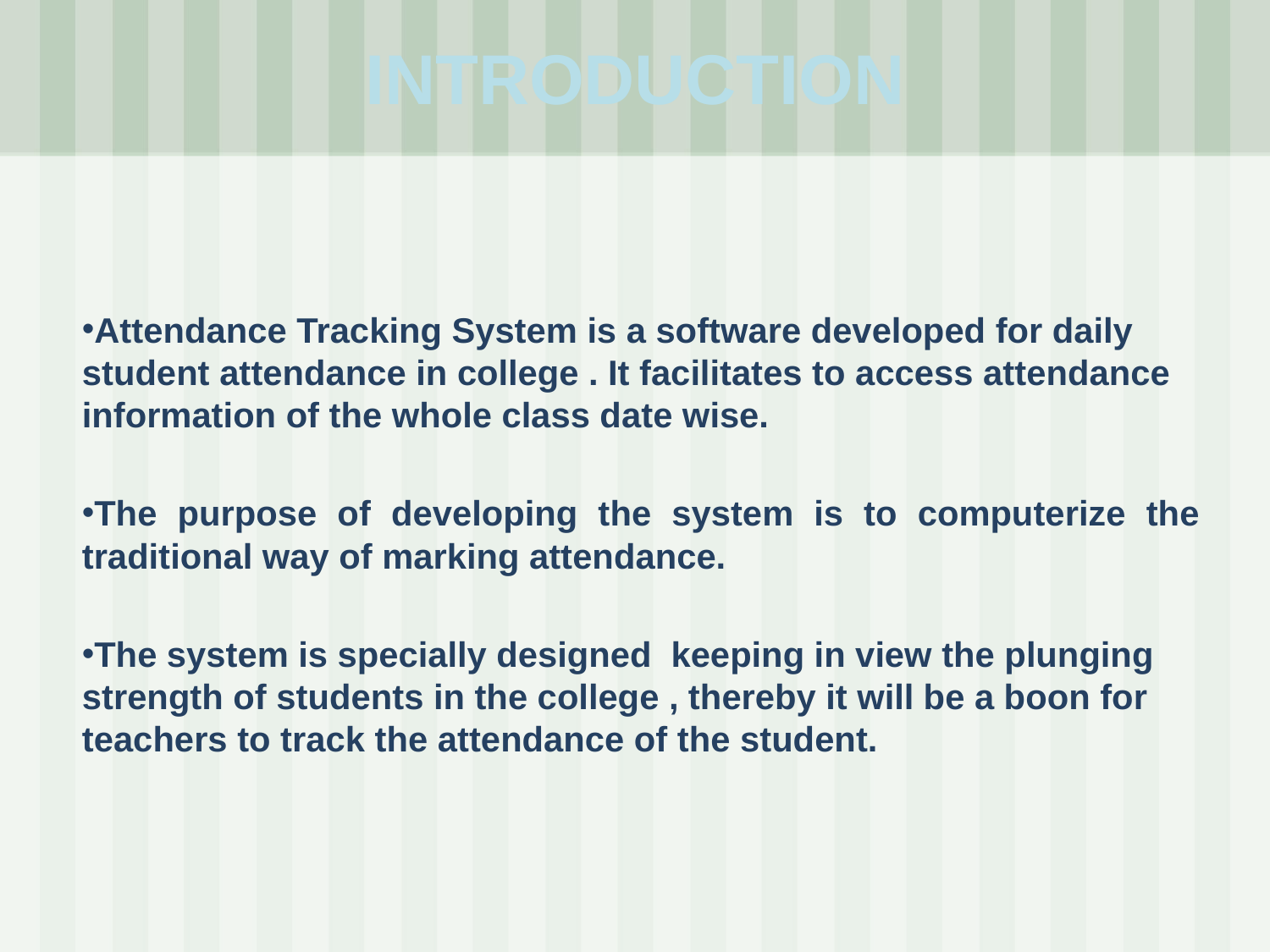

# INTRODUCTION

Attendance Tracking System is a software developed for daily student attendance in college . It facilitates to access attendance information of the whole class date wise.

The purpose of developing the system is to computerize the traditional way of marking attendance.

The system is specially designed  keeping in view the plunging strength of students in the college , thereby it will be a boon for teachers to track the attendance of the student.